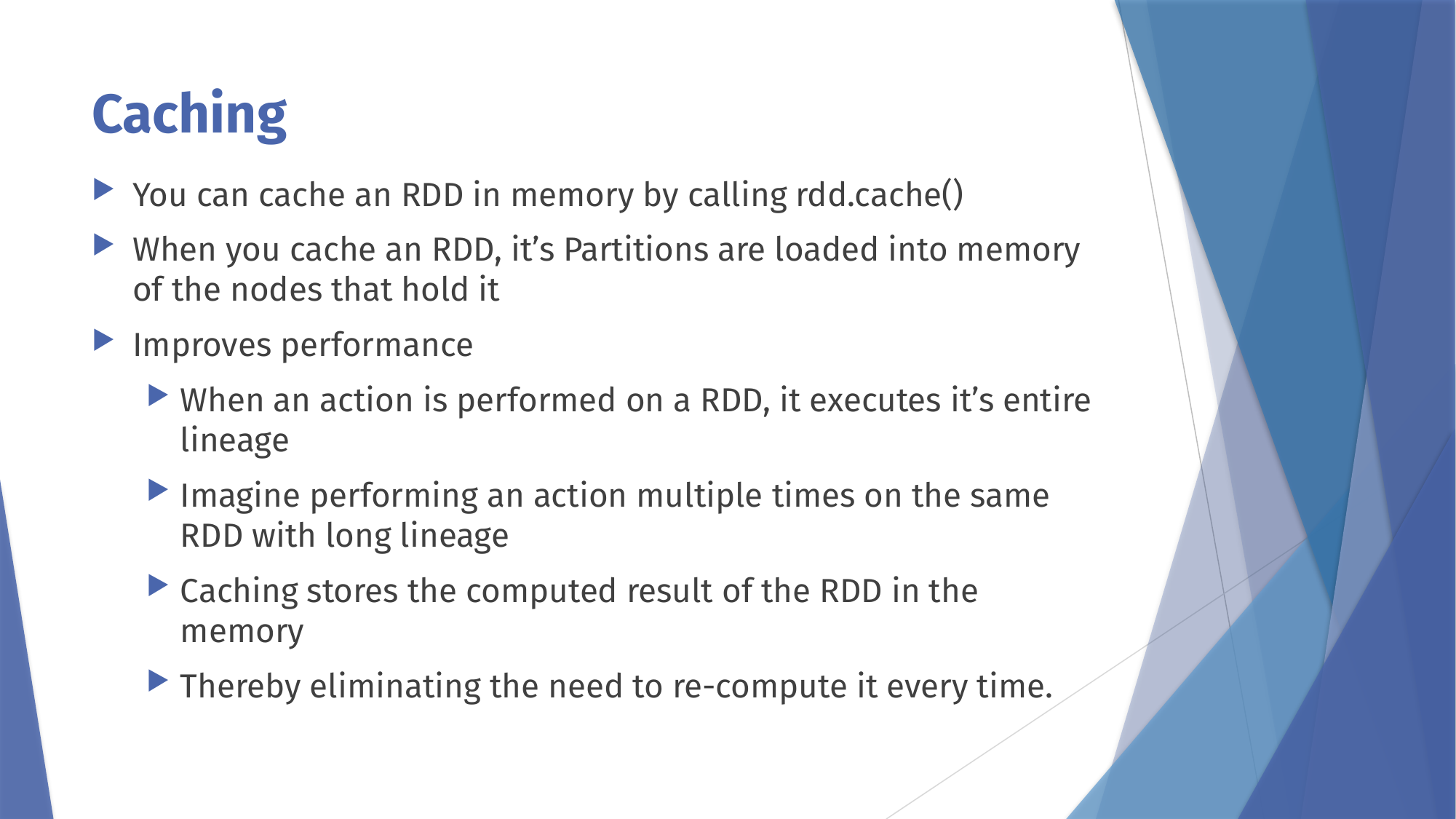

# Caching
You can cache an RDD in memory by calling rdd.cache()
When you cache an RDD, it’s Partitions are loaded into memory of the nodes that hold it
Improves performance
When an action is performed on a RDD, it executes it’s entire lineage
Imagine performing an action multiple times on the same RDD with long lineage
Caching stores the computed result of the RDD in the memory
Thereby eliminating the need to re-compute it every time.